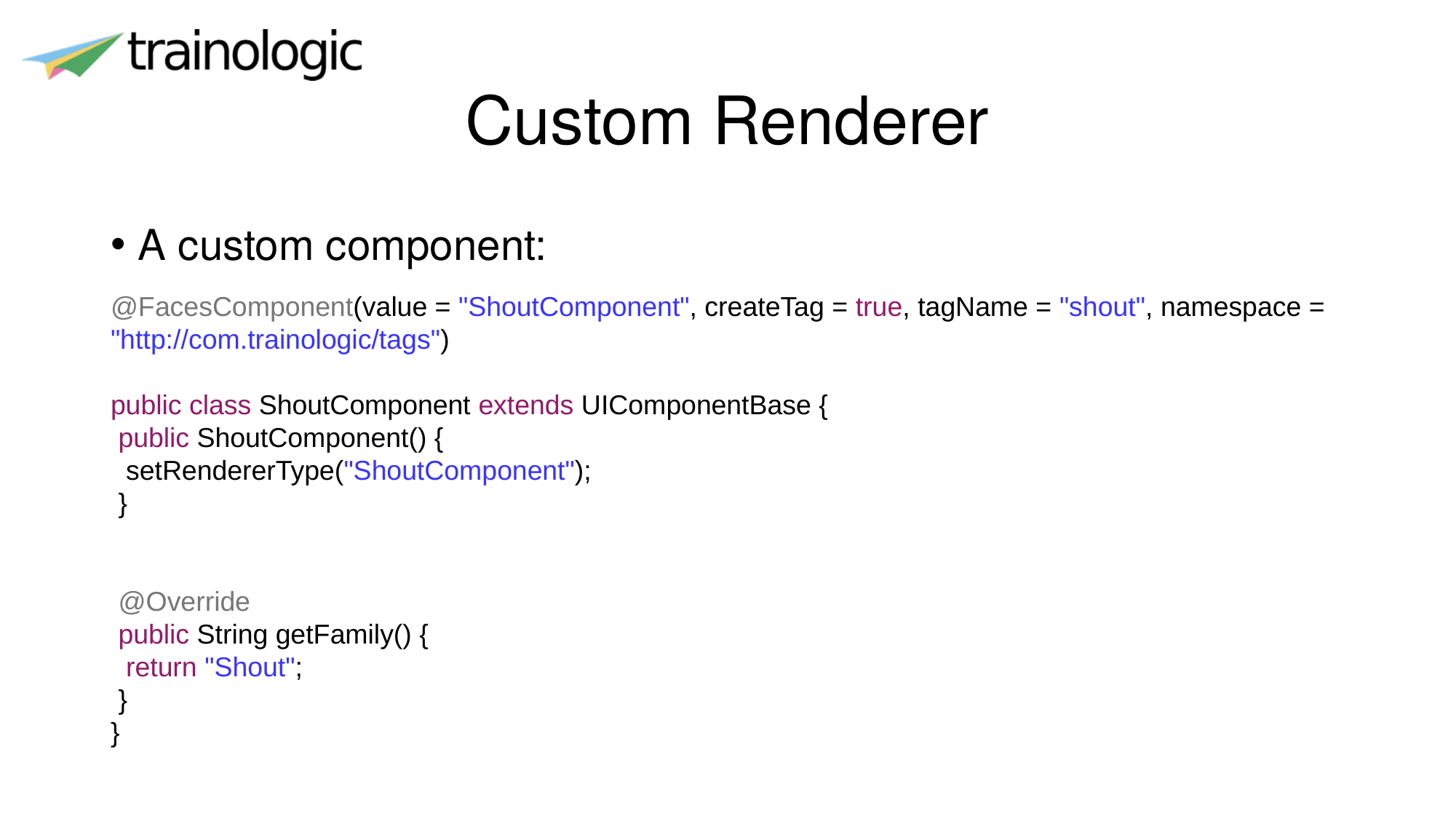

# Custom Renderer
A custom component:

@FacesComponent(value = "ShoutComponent", createTag = true, tagName = "shout", namespace = "http://com.trainologic/tags")

public class ShoutComponent extends UIComponentBase {
 public ShoutComponent() {
  setRendererType("ShoutComponent");
 }

 @Override
 public String getFamily() {
  return "Shout";
 }
}